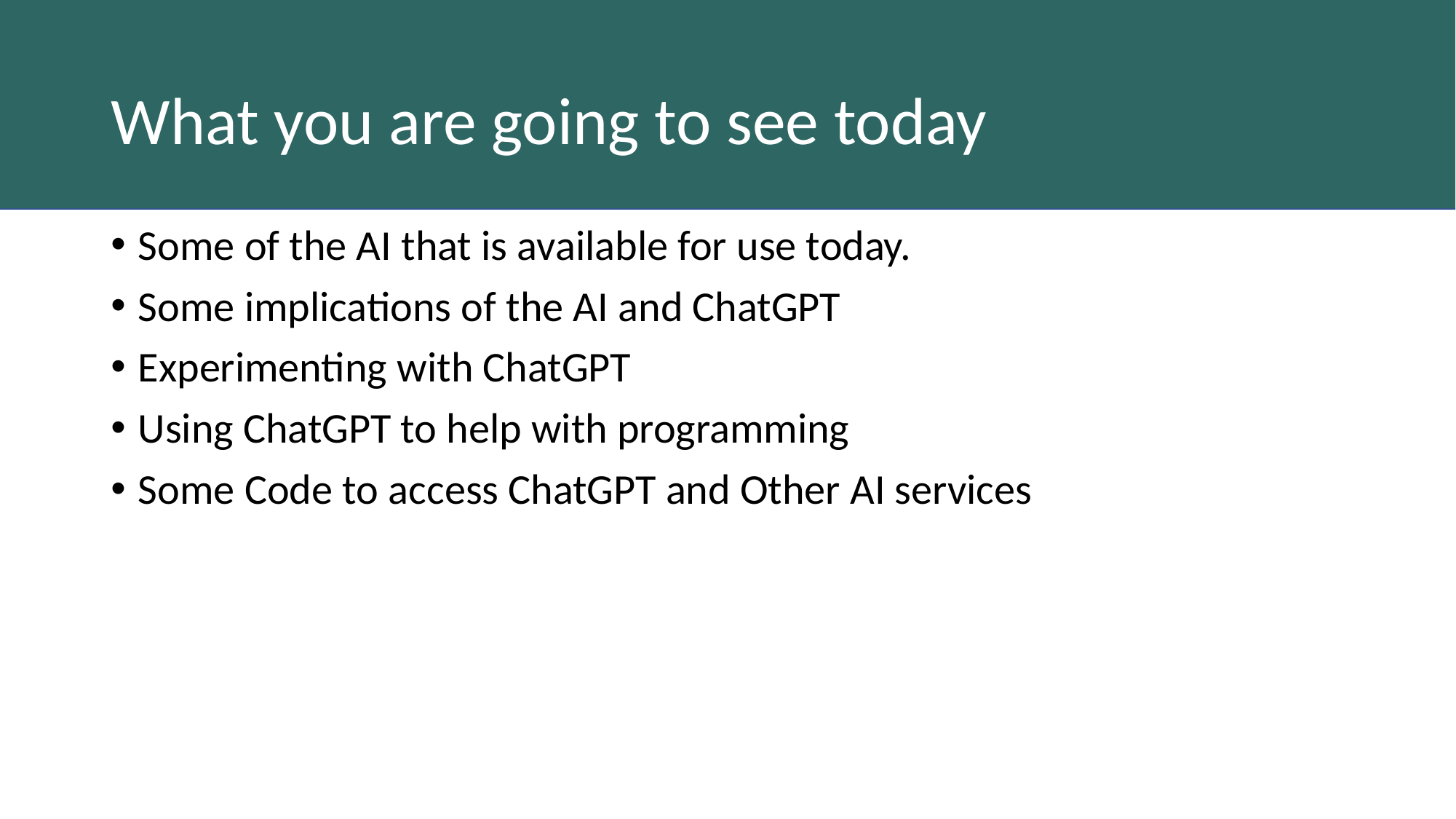

# What you are going to see today
Some of the AI that is available for use today.
Some implications of the AI and ChatGPT
Experimenting with ChatGPT
Using ChatGPT to help with programming
Some Code to access ChatGPT and Other AI services